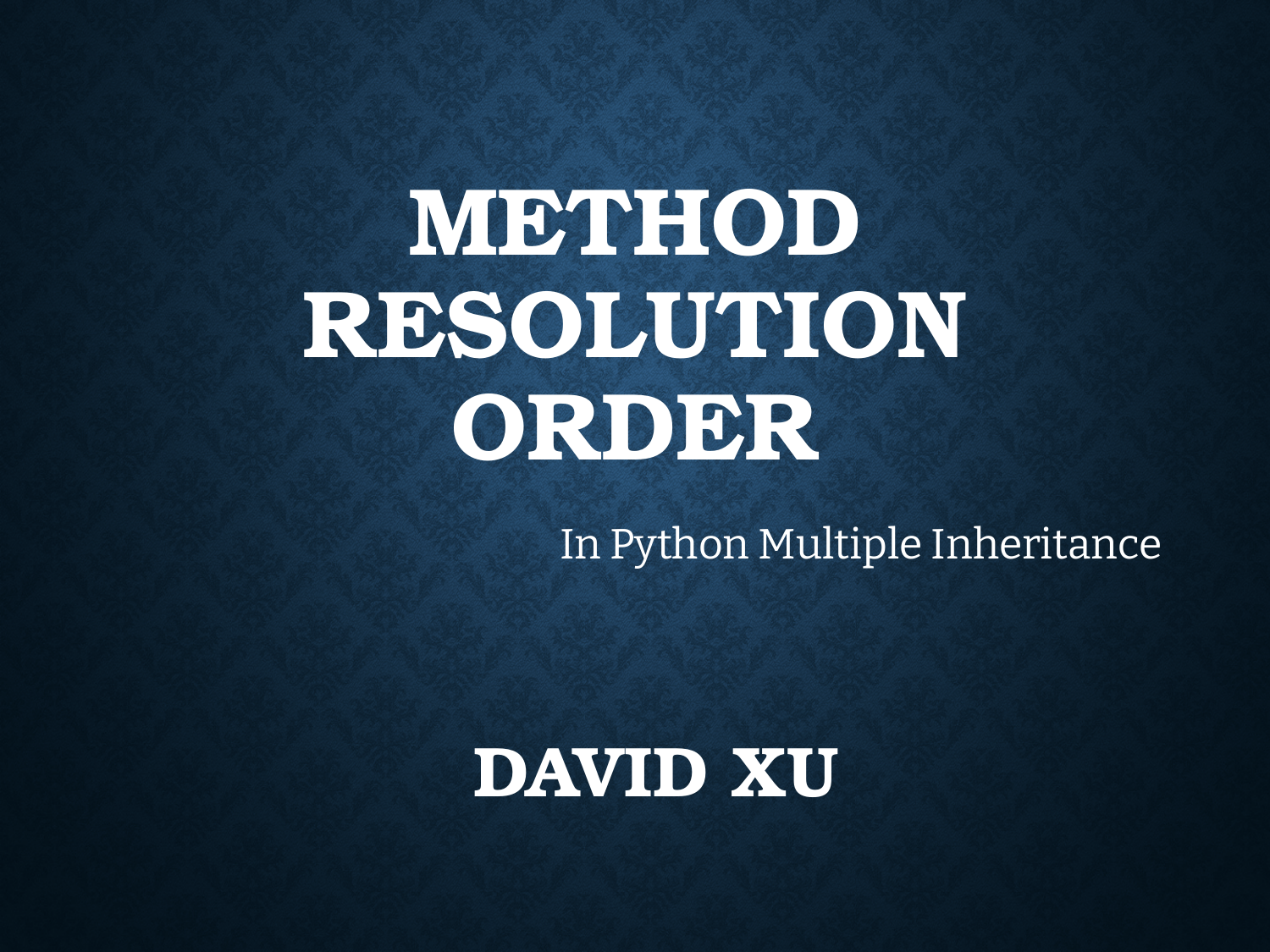

# method resolution order
David Xu
In Python Multiple Inheritance